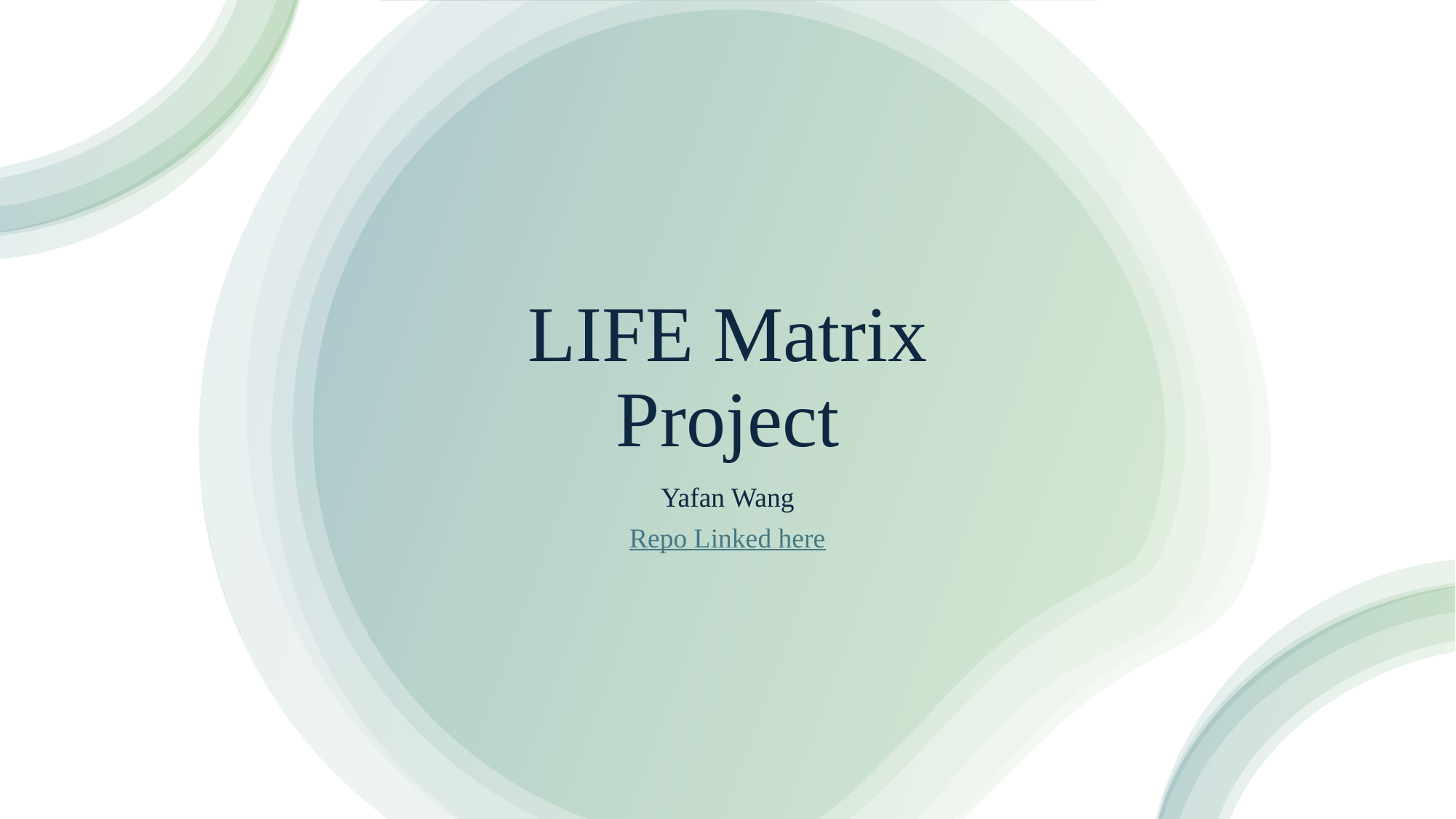

# LIFE Matrix Project
Yafan Wang
Repo Linked here